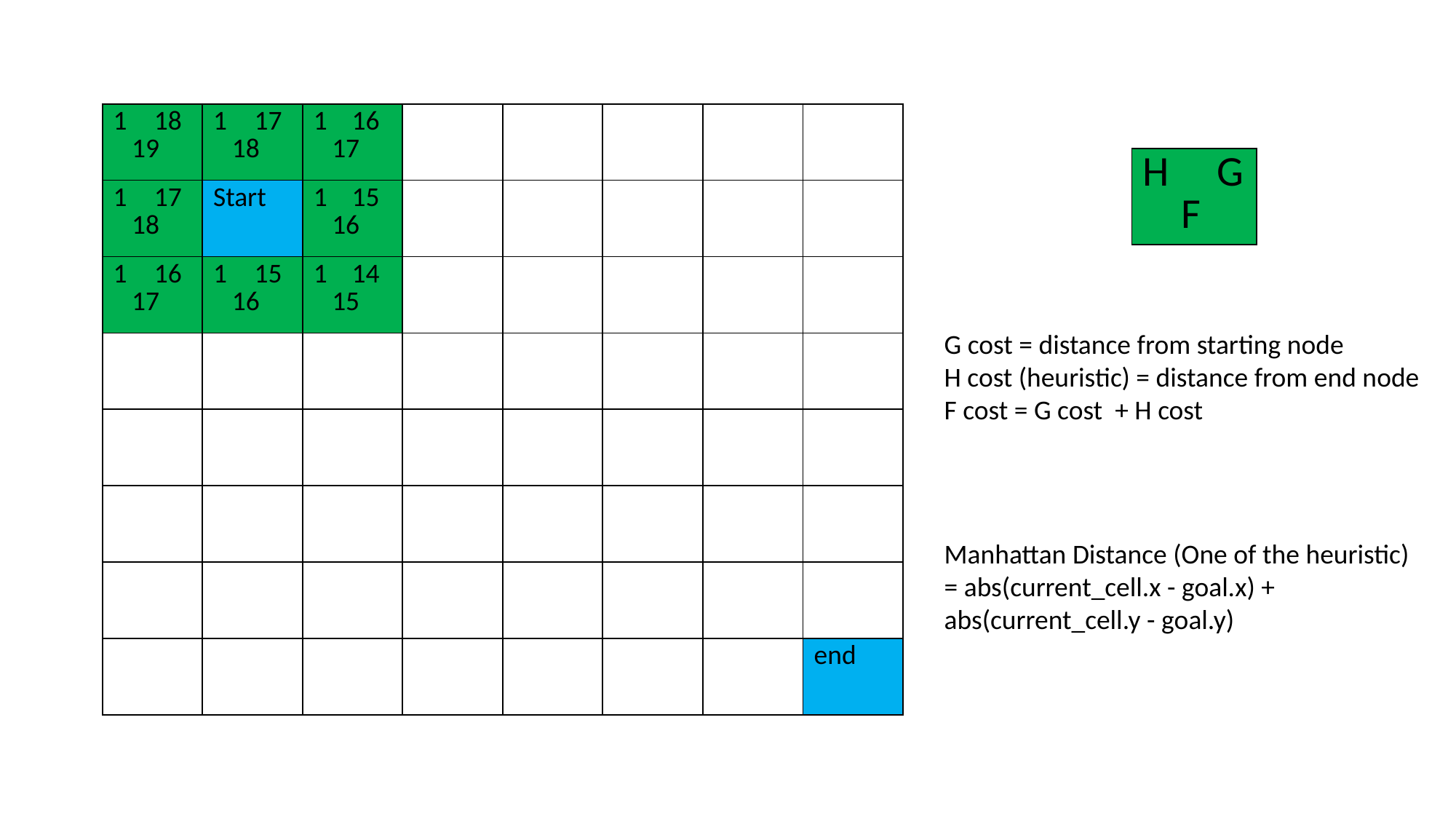

| 18 19 | 17 18 | 1 16 17 |  |  |  |  |  |
| --- | --- | --- | --- | --- | --- | --- | --- |
| 17 18 | Start | 1 15 16 |  |  |  |  |  |
| 16 17 | 15 16 | 1 14 15 |  |  |  |  |  |
|  |  |  |  |  |  |  |  |
|  |  |  |  |  |  |  |  |
|  |  |  |  |  |  |  |  |
|  |  |  |  |  |  |  |  |
|  |  |  |  |  |  |  | end |
| H G F |
| --- |
G cost = distance from starting node
H cost (heuristic) = distance from end node
F cost = G cost  + H cost
Manhattan Distance (One of the heuristic)
= abs(current_cell.x - goal.x) + abs(current_cell.y - goal.y)